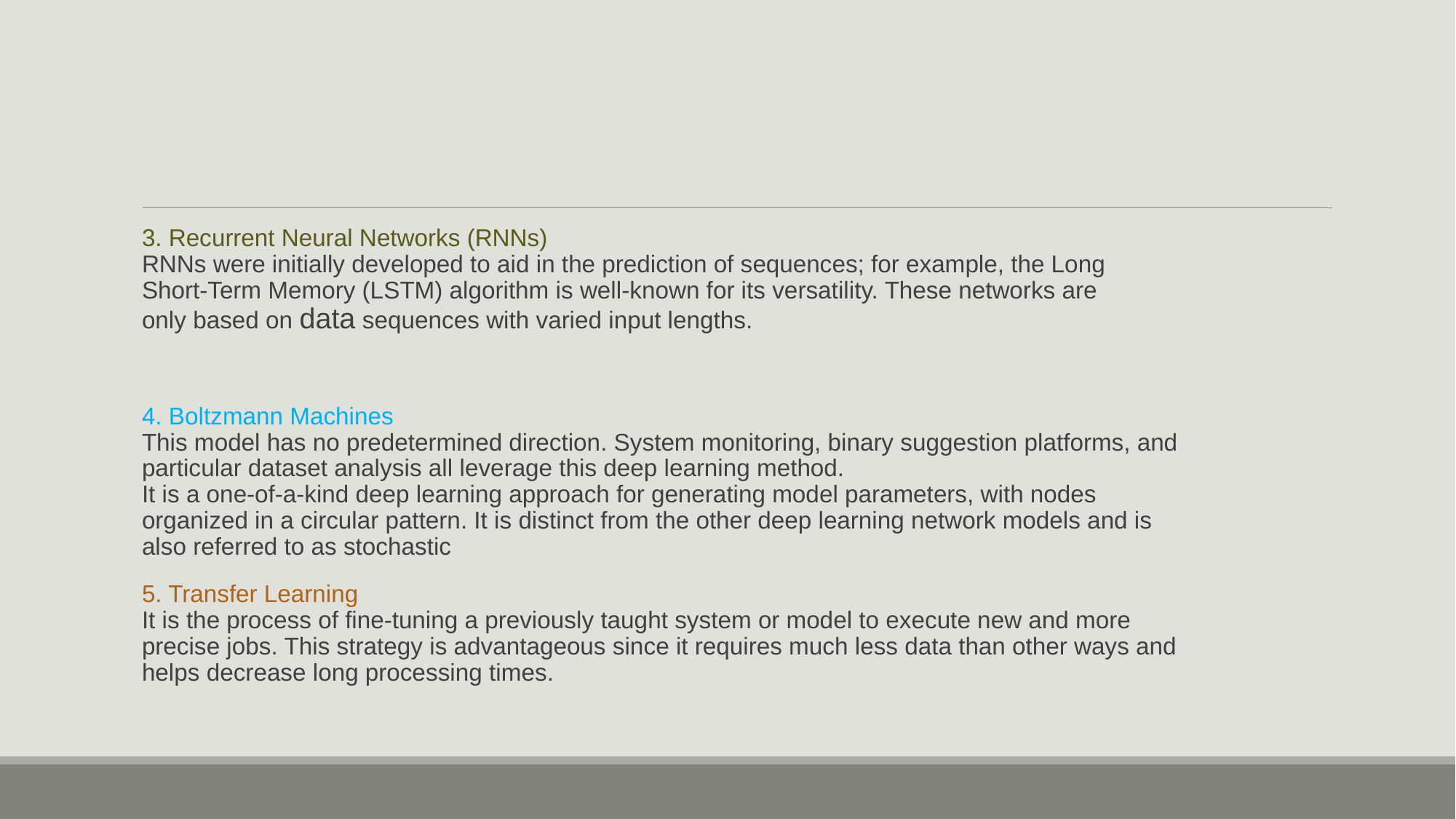

#
3. Recurrent Neural Networks (RNNs)
RNNs were initially developed to aid in the prediction of sequences; for example, the Long
Short-Term Memory (LSTM) algorithm is well-known for its versatility. These networks are
only based on data sequences with varied input lengths.

4. Boltzmann Machines
This model has no predetermined direction. System monitoring, binary suggestion platforms, and
particular dataset analysis all leverage this deep learning method.
It is a one-of-a-kind deep learning approach for generating model parameters, with nodes
organized in a circular pattern. It is distinct from the other deep learning network models and is
also referred to as stochastic
5. Transfer Learning
It is the process of fine-tuning a previously taught system or model to execute new and more
precise jobs. This strategy is advantageous since it requires much less data than other ways and
helps decrease long processing times.